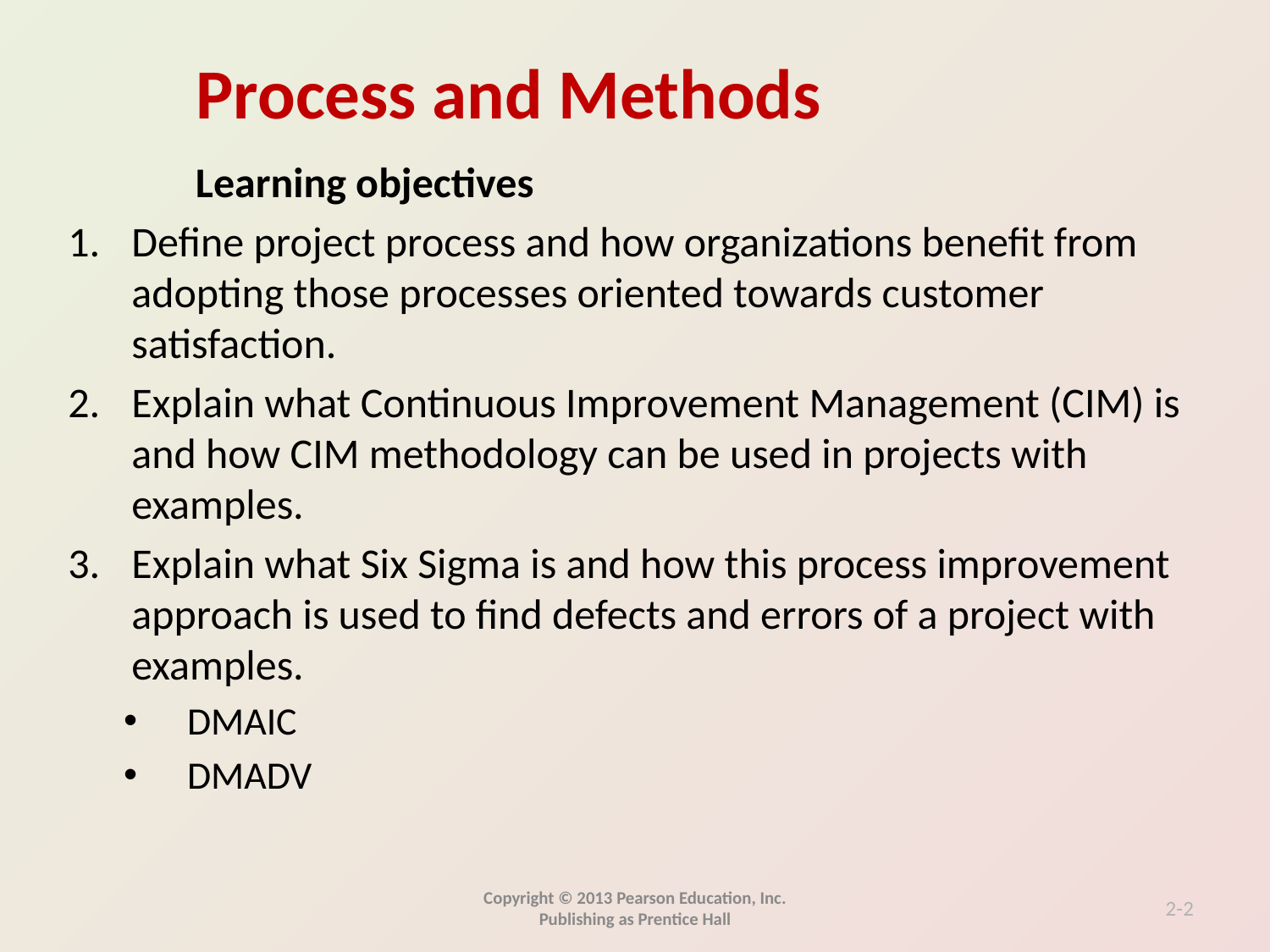

Learning objectives
Define project process and how organizations benefit from adopting those processes oriented towards customer satisfaction.
Explain what Continuous Improvement Management (CIM) is and how CIM methodology can be used in projects with examples.
Explain what Six Sigma is and how this process improvement approach is used to find defects and errors of a project with examples.
DMAIC
DMADV

Copyright © 2013 Pearson Education, Inc. Publishing as Prentice Hall
2-2